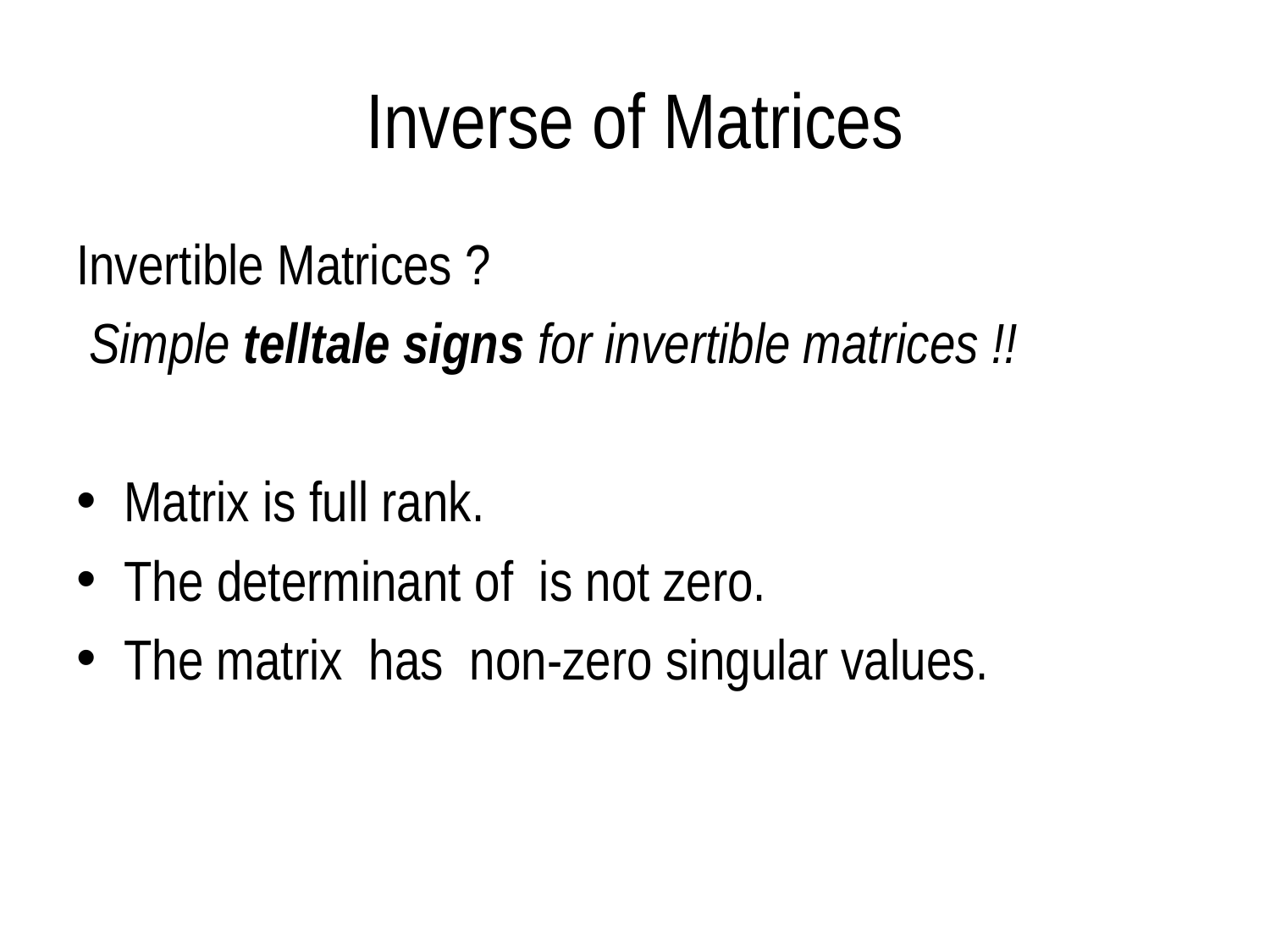

# Inverse of Matrices
Invertible Matrices ?
 Simple telltale signs for invertible matrices !!

Matrix is full rank.
The determinant of  is not zero.
The matrix  has  non-zero singular values.